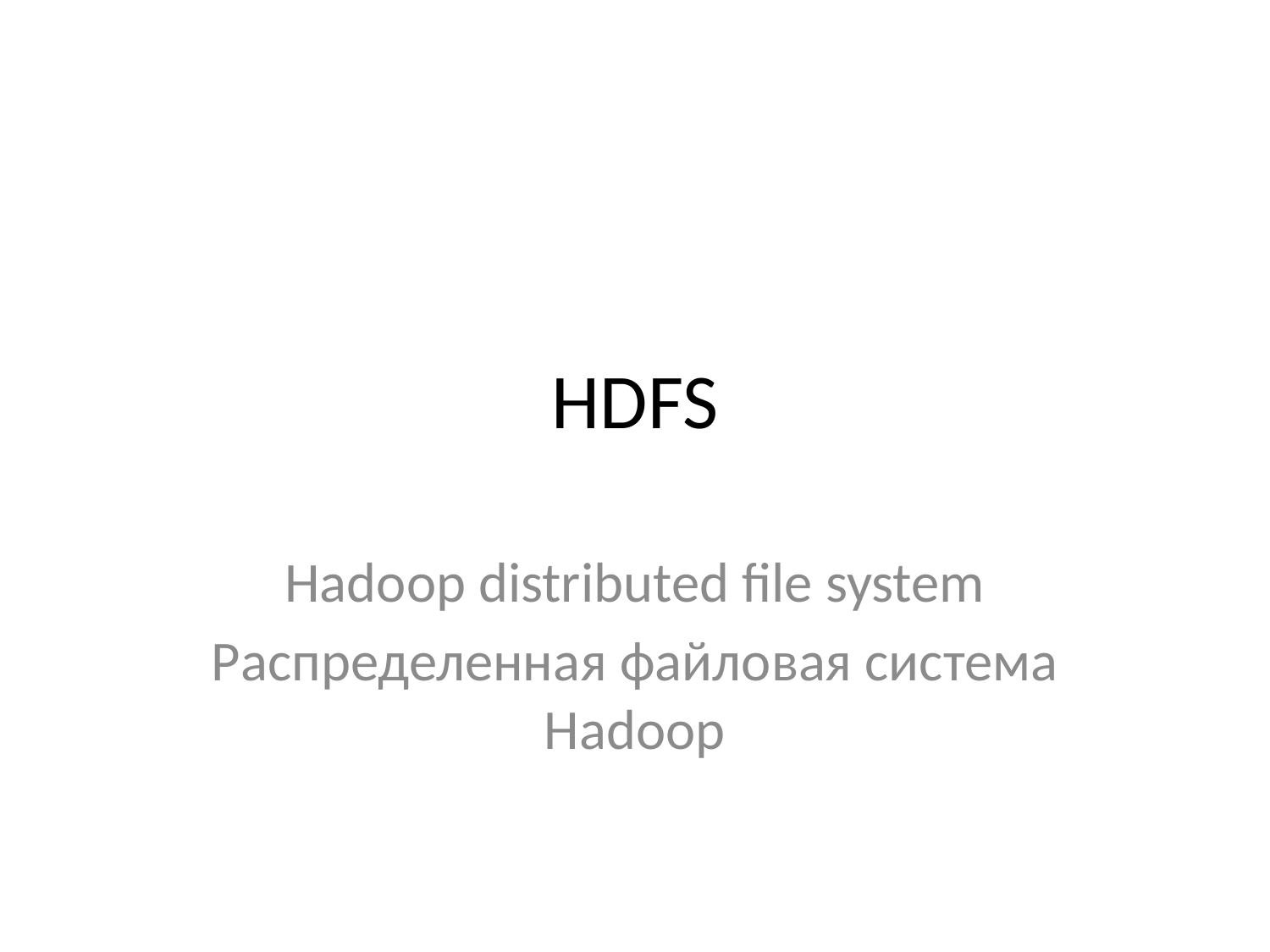

# HDFS
Hadoop distributed file system
Распределенная файловая система Hadoop